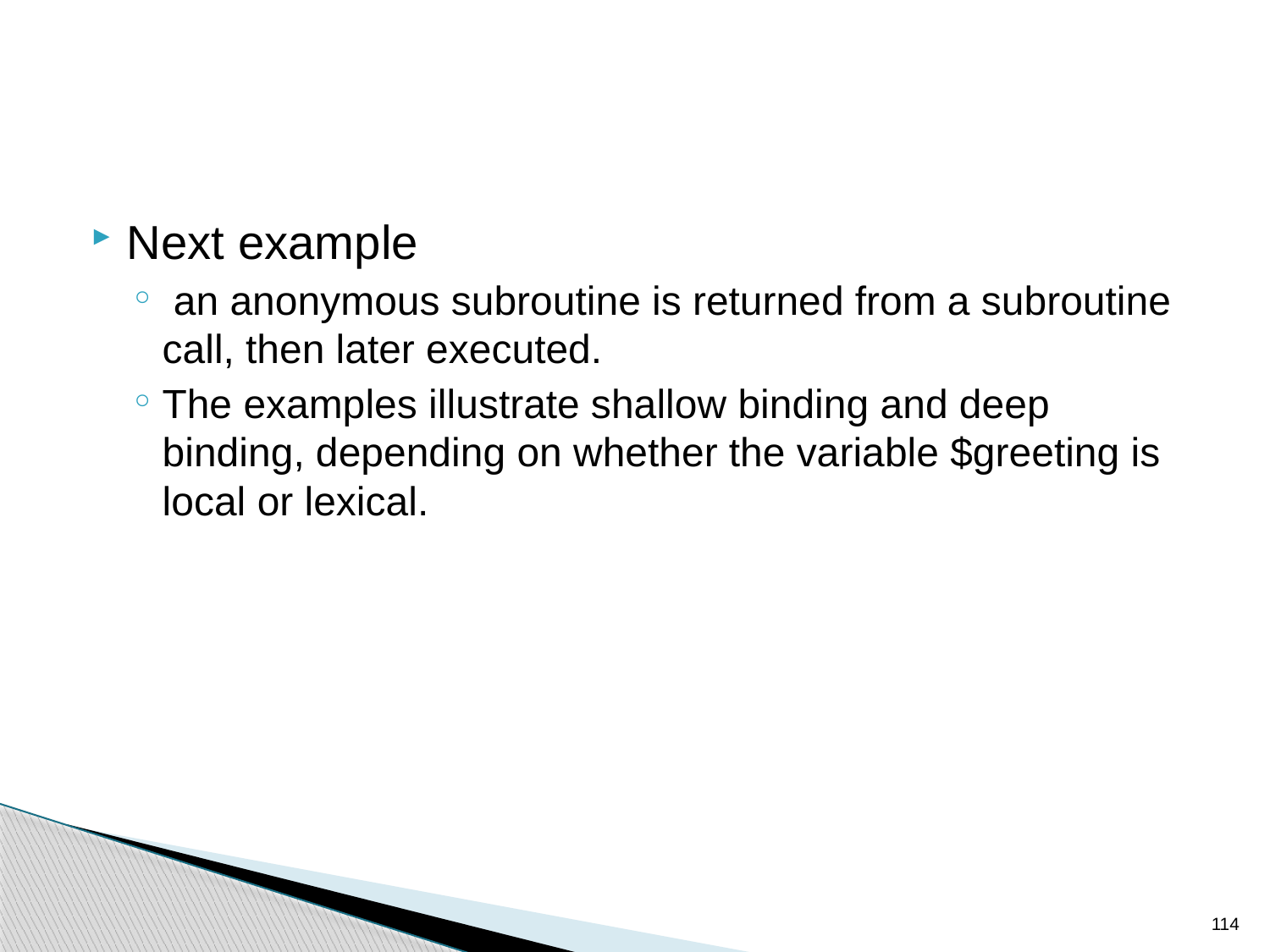

Next example
 an anonymous subroutine is returned from a subroutine call, then later executed.
The examples illustrate shallow binding and deep binding, depending on whether the variable $greeting is local or lexical.
114